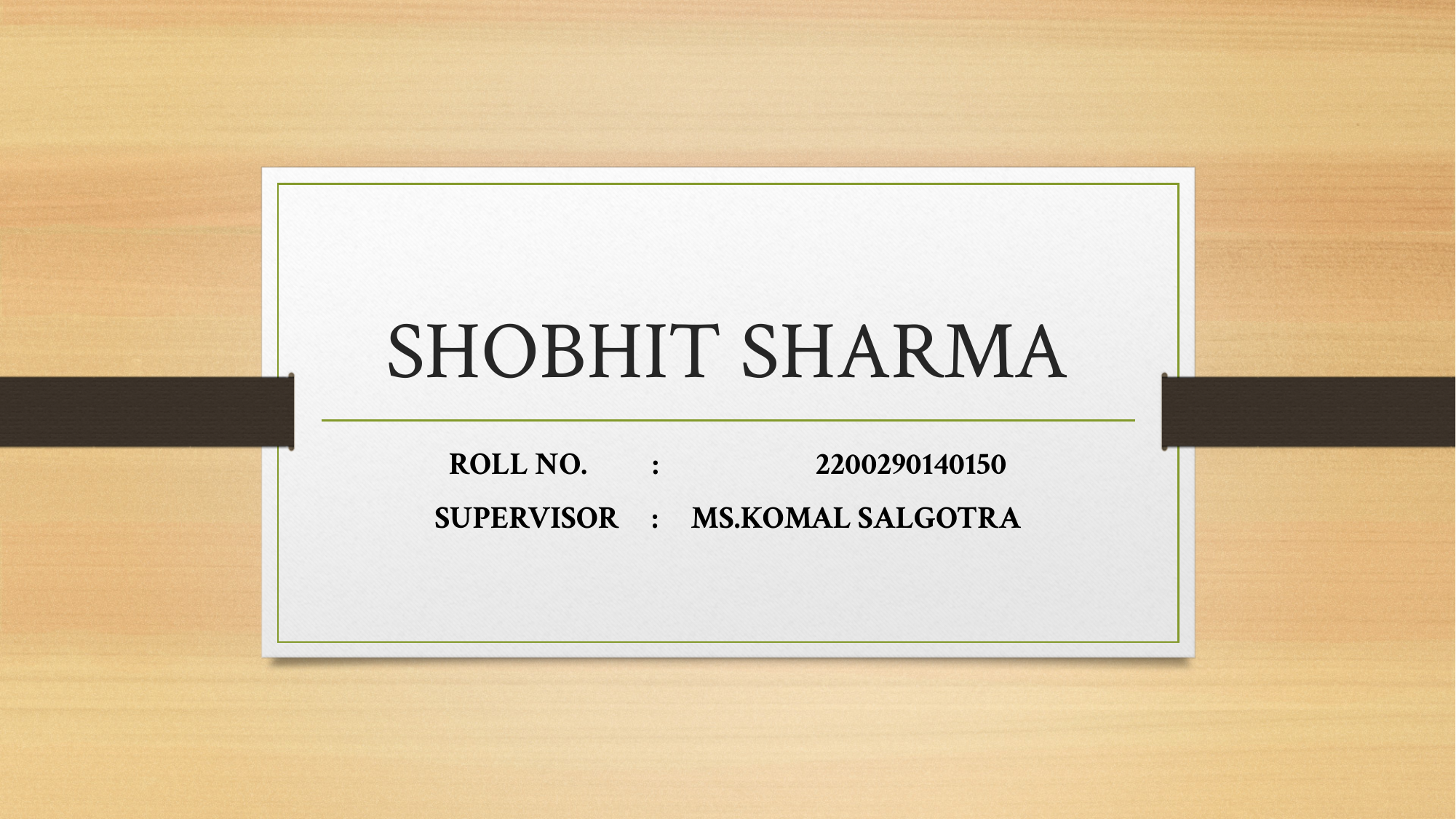

# SHOBHIT SHARMA
ROLL NO.          :                        2200290140150
SUPERVISOR     :     MS.KOMAL SALGOTRA